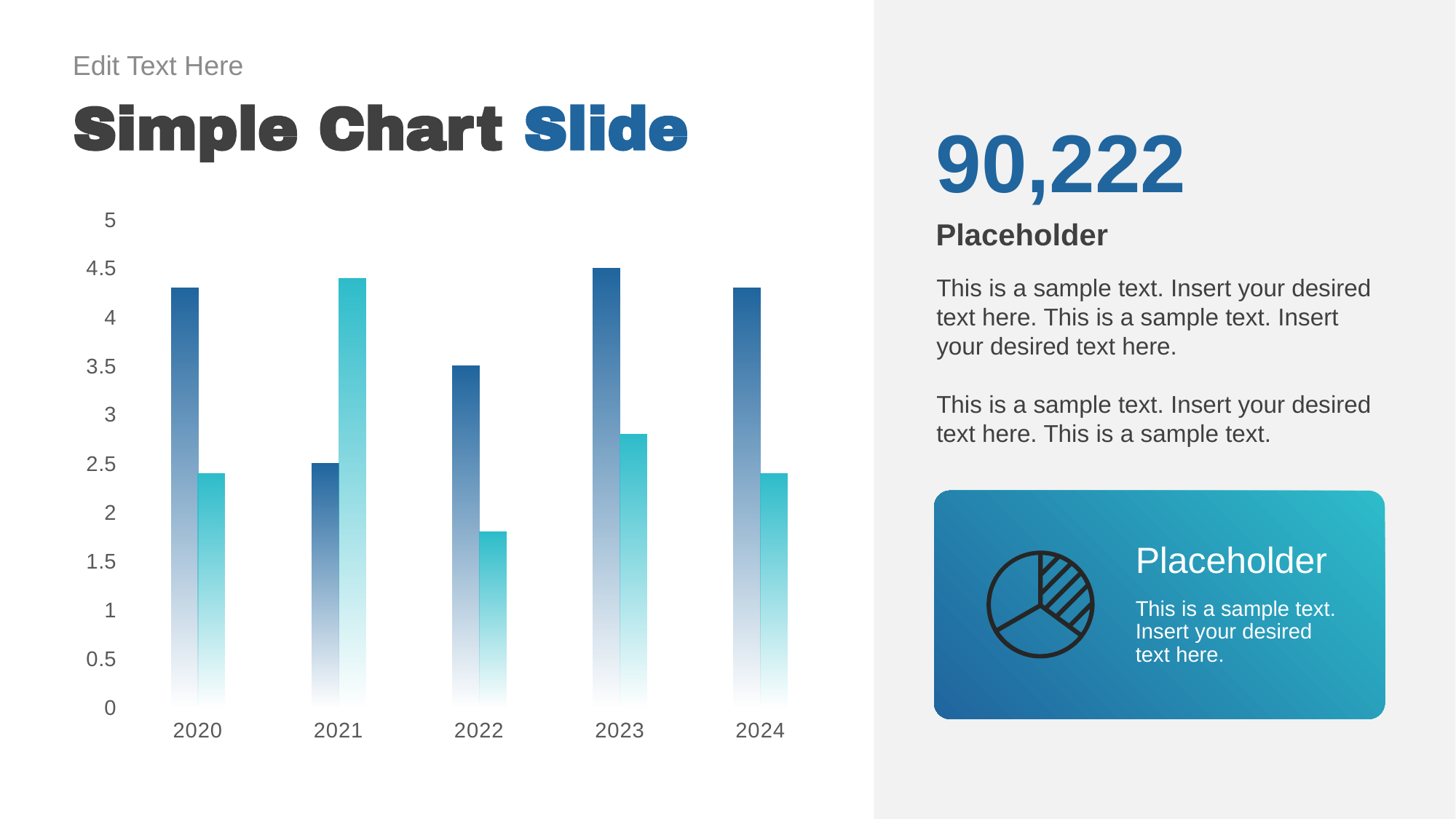

Edit Text Here
# Simple Chart Slide
90,222

### Chart

| Category | Series 1 | Series 2 |
|---|---|---|
| 2020 | 4.3 | 2.4 |
| 2021 | 2.5 | 4.4 |
| 2022 | 3.5 | 1.8 |
| 2023 | 4.5 | 2.8 |
| 2024 | 4.3 | 2.4 |
Placeholder
This is a sample text. Insert your desired text here. This is a sample text. Insert your desired text here.

This is a sample text. Insert your desired text here. This is a sample text.

Placeholder
This is a sample text. Insert your desired text here.

3